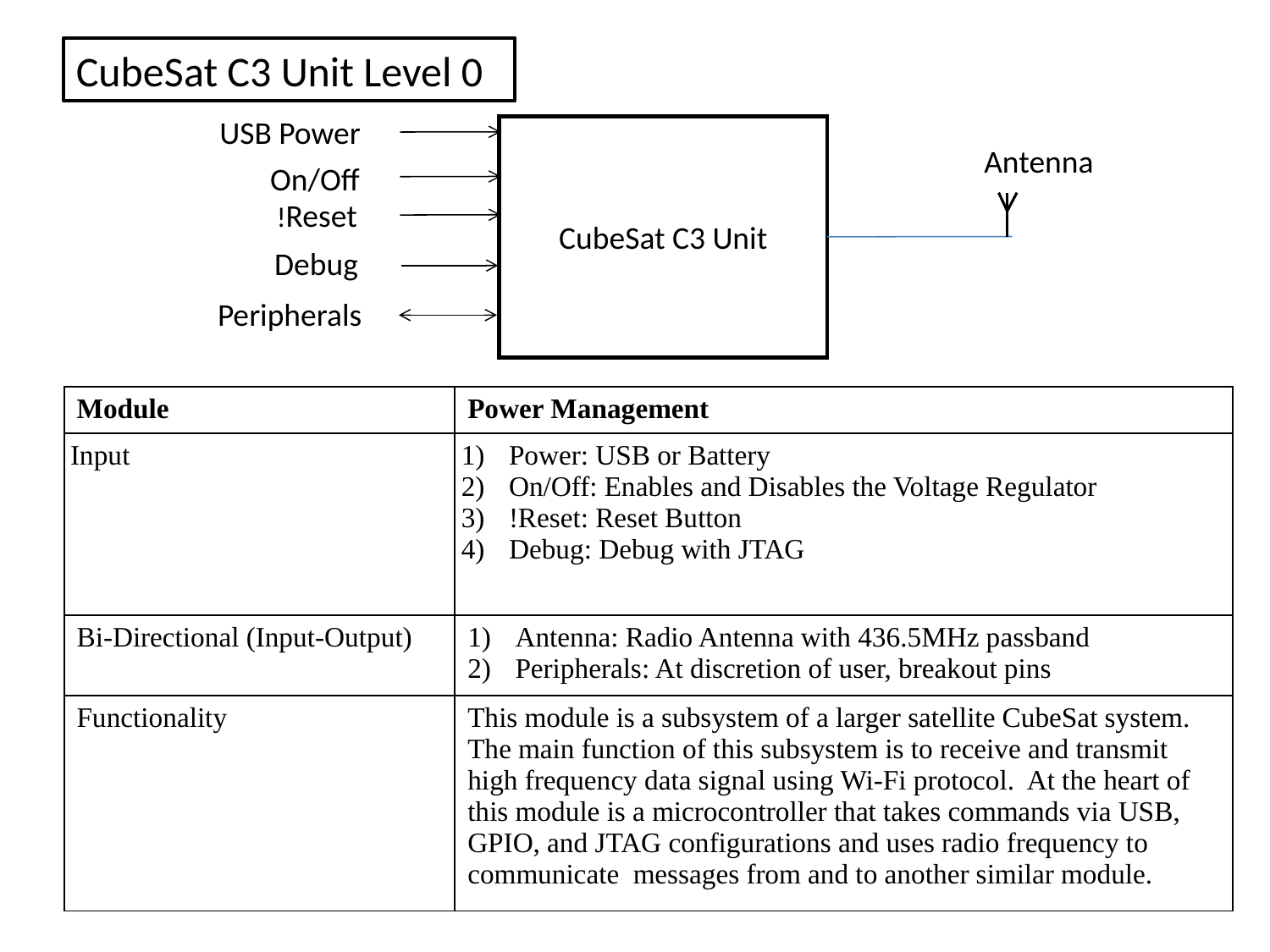

CubeSat C3 Unit Level 0
USB Power
CubeSat C3 Unit
On/Off

!Reset
Antenna
Debug
Peripherals
| Module | Power Management |
| --- | --- |
| Input | Power: USB or Battery On/Off: Enables and Disables the Voltage Regulator !Reset: Reset Button Debug: Debug with JTAG |
| Bi-Directional (Input-Output) | Antenna: Radio Antenna with 436.5MHz passband Peripherals: At discretion of user, breakout pins |
| Functionality | This module is a subsystem of a larger satellite CubeSat system. The main function of this subsystem is to receive and transmit high frequency data signal using Wi-Fi protocol. At the heart of this module is a microcontroller that takes commands via USB, GPIO, and JTAG configurations and uses radio frequency to communicate messages from and to another similar module. |